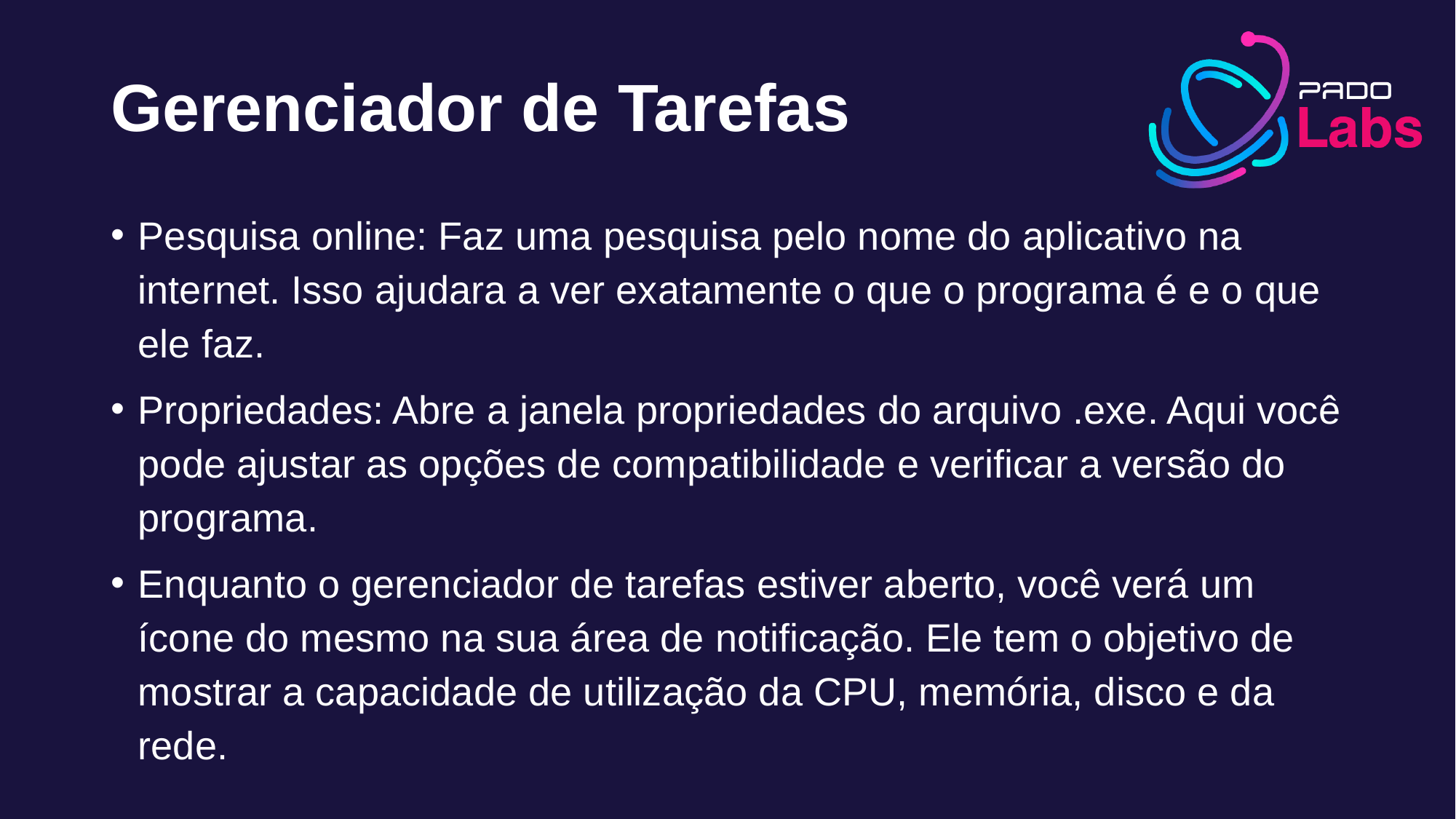

Gerenciador de Tarefas
Pesquisa online: Faz uma pesquisa pelo nome do aplicativo na internet. Isso ajudara a ver exatamente o que o programa é e o que ele faz.
Propriedades: Abre a janela propriedades do arquivo .exe. Aqui você pode ajustar as opções de compatibilidade e verificar a versão do programa.
Enquanto o gerenciador de tarefas estiver aberto, você verá um ícone do mesmo na sua área de notificação. Ele tem o objetivo de mostrar a capacidade de utilização da CPU, memória, disco e da rede.